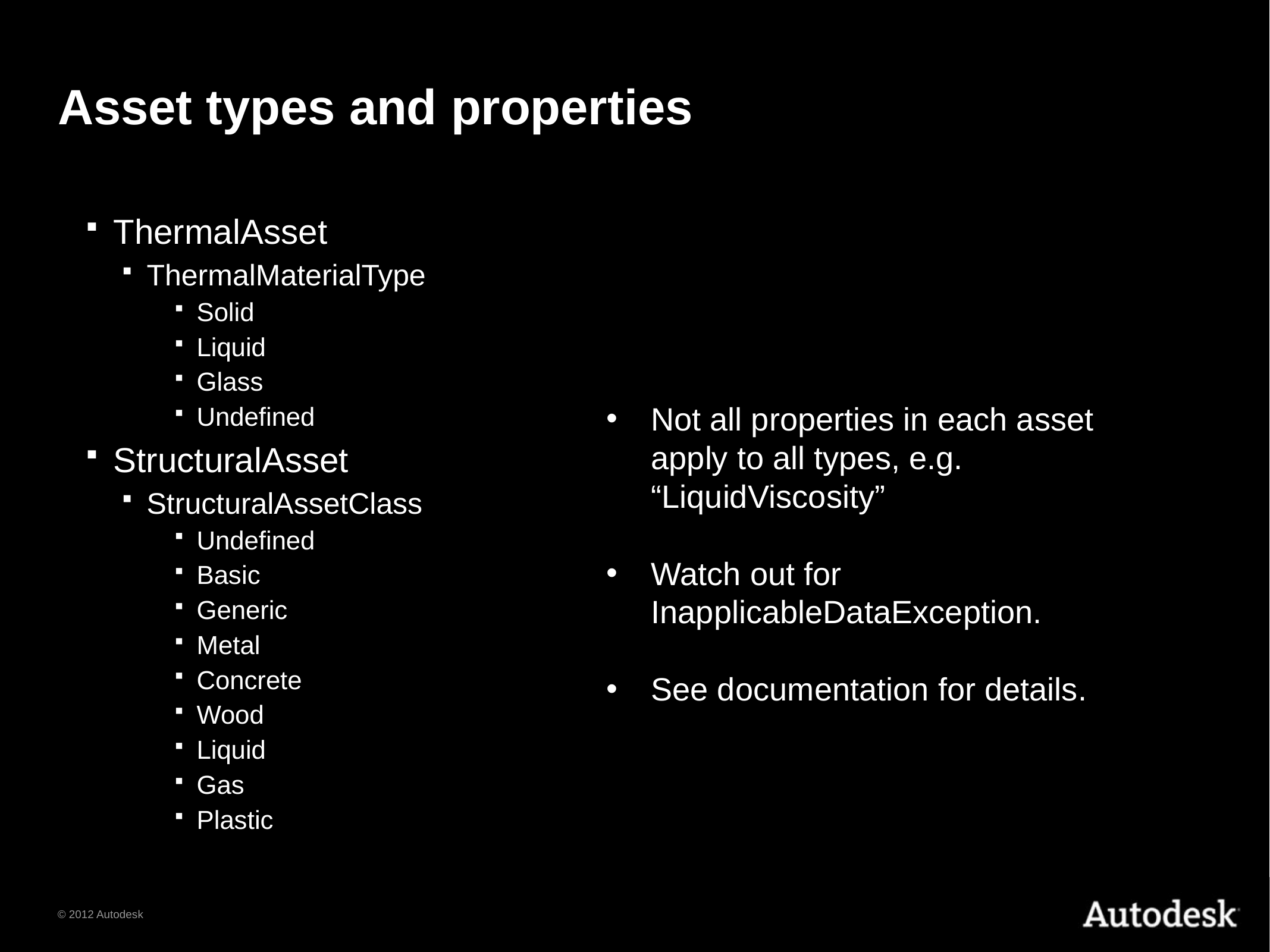

# Asset types and properties
ThermalAsset
ThermalMaterialType
Solid
Liquid
Glass
Undefined
StructuralAsset
StructuralAssetClass
Undefined
Basic
Generic
Metal
Concrete
Wood
Liquid
Gas
Plastic
Not all properties in each asset apply to all types, e.g. “LiquidViscosity”

Watch out for InapplicableDataException.

See documentation for details.